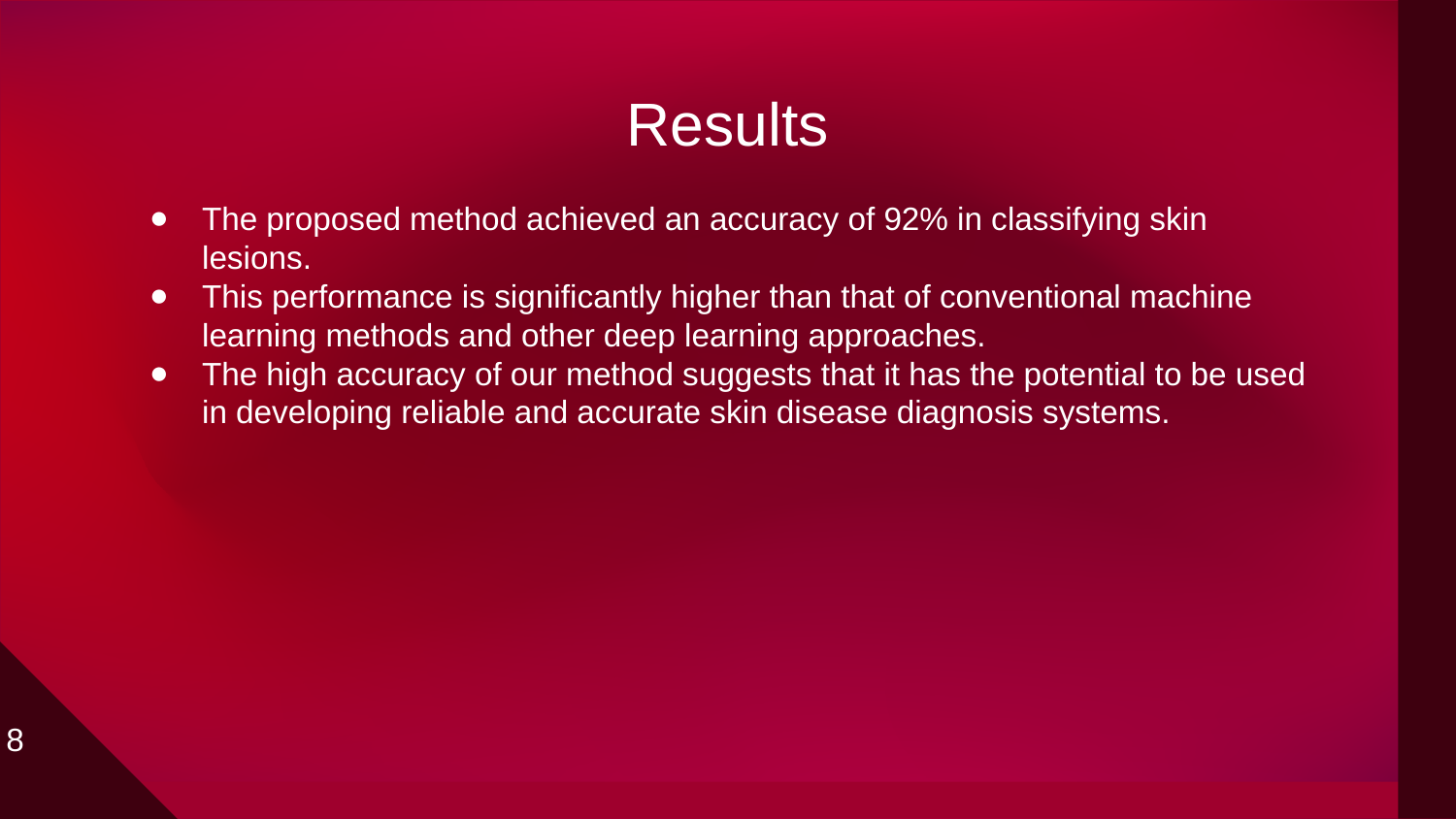

# Results
The proposed method achieved an accuracy of 92% in classifying skin lesions.
This performance is significantly higher than that of conventional machine learning methods and other deep learning approaches.
The high accuracy of our method suggests that it has the potential to be used in developing reliable and accurate skin disease diagnosis systems.

8